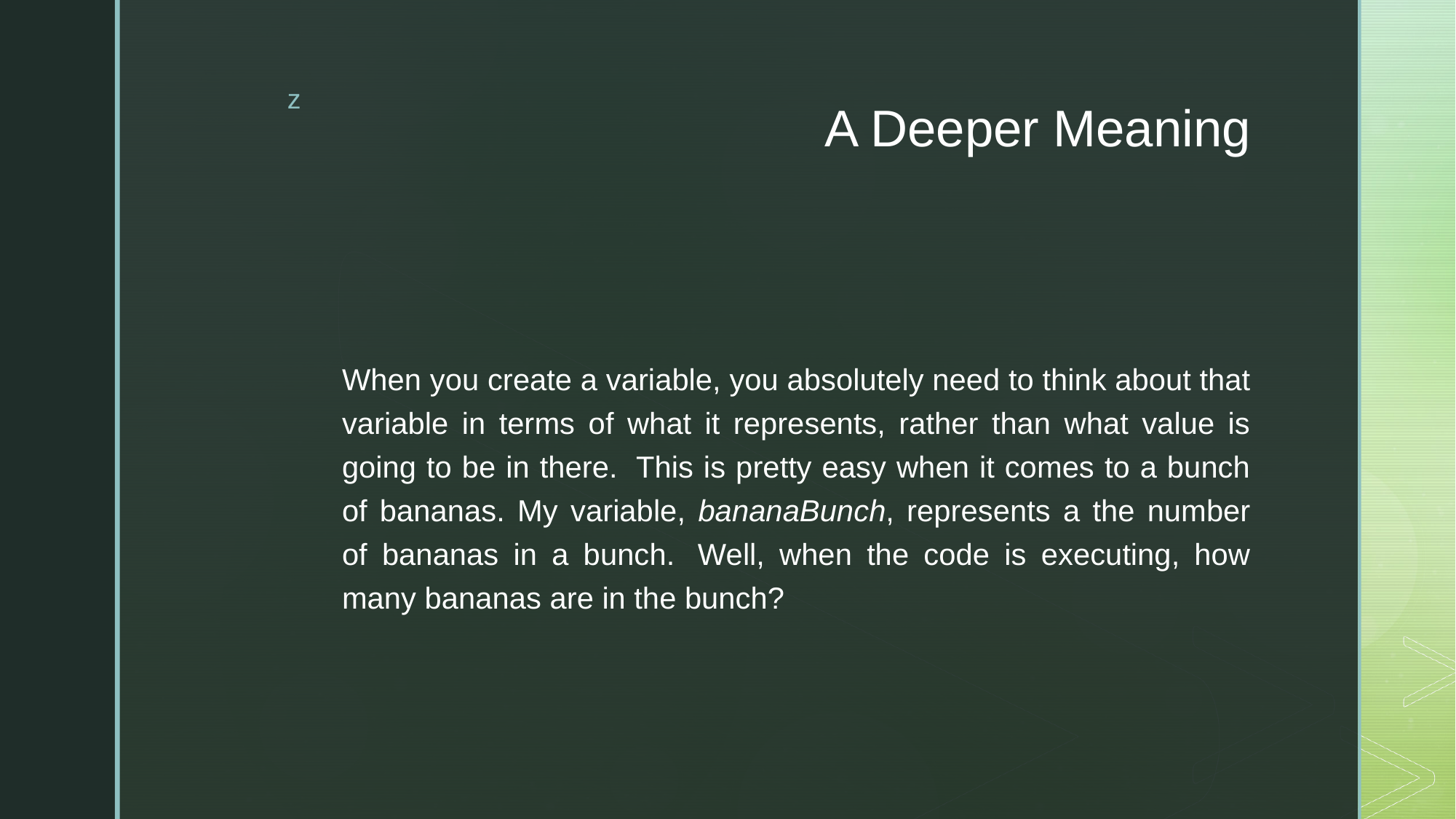

# A Deeper Meaning
When you create a variable, you absolutely need to think about that variable in terms of what it represents, rather than what value is going to be in there.  This is pretty easy when it comes to a bunch of bananas. My variable, bananaBunch, represents a the number of bananas in a bunch.  Well, when the code is executing, how many bananas are in the bunch?